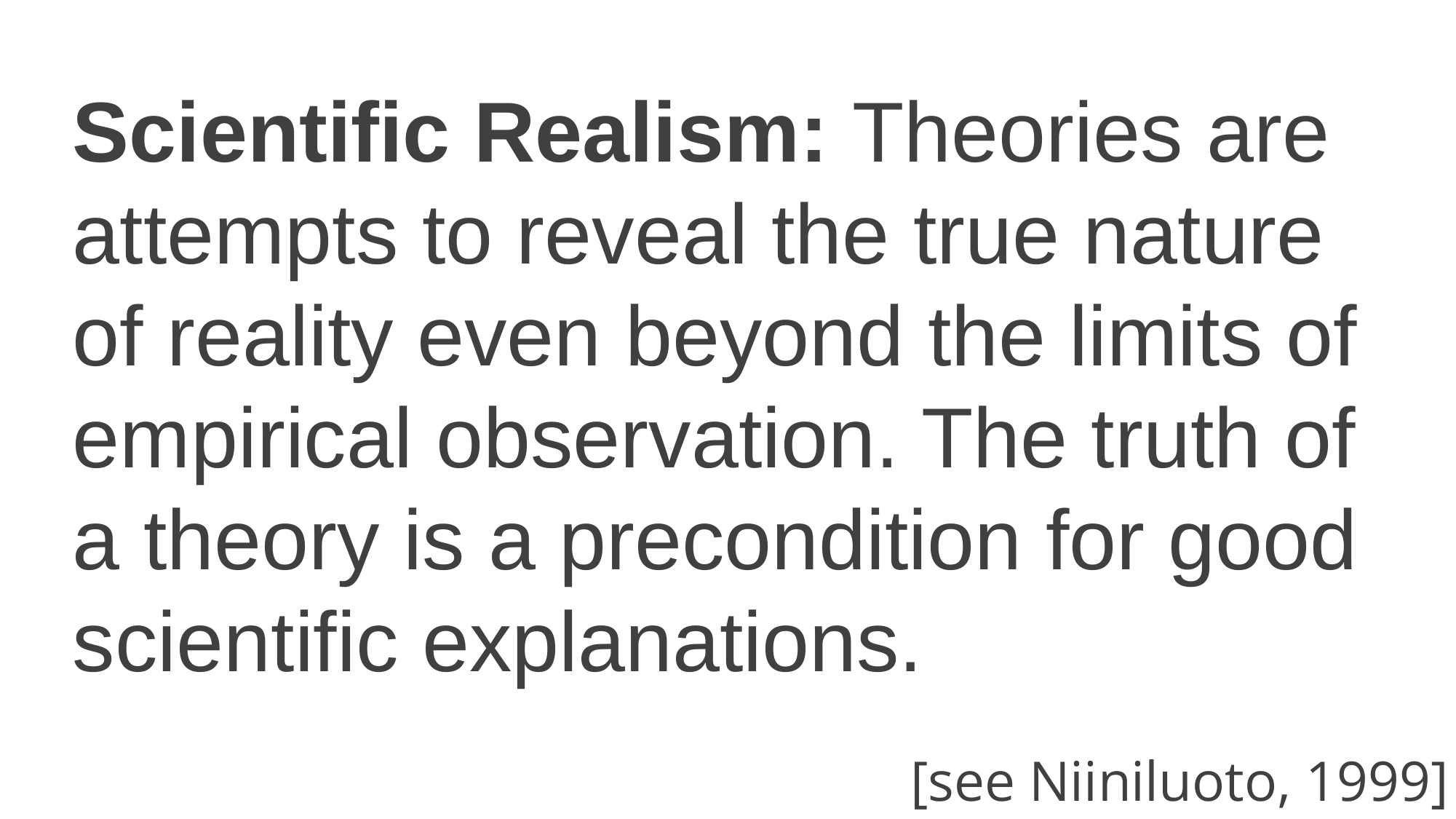

Scientific Realism: Theories are attempts to reveal the true nature of reality even beyond the limits of empirical observation. The truth of a theory is a precondition for good scientific explanations.
[see Niiniluoto, 1999]